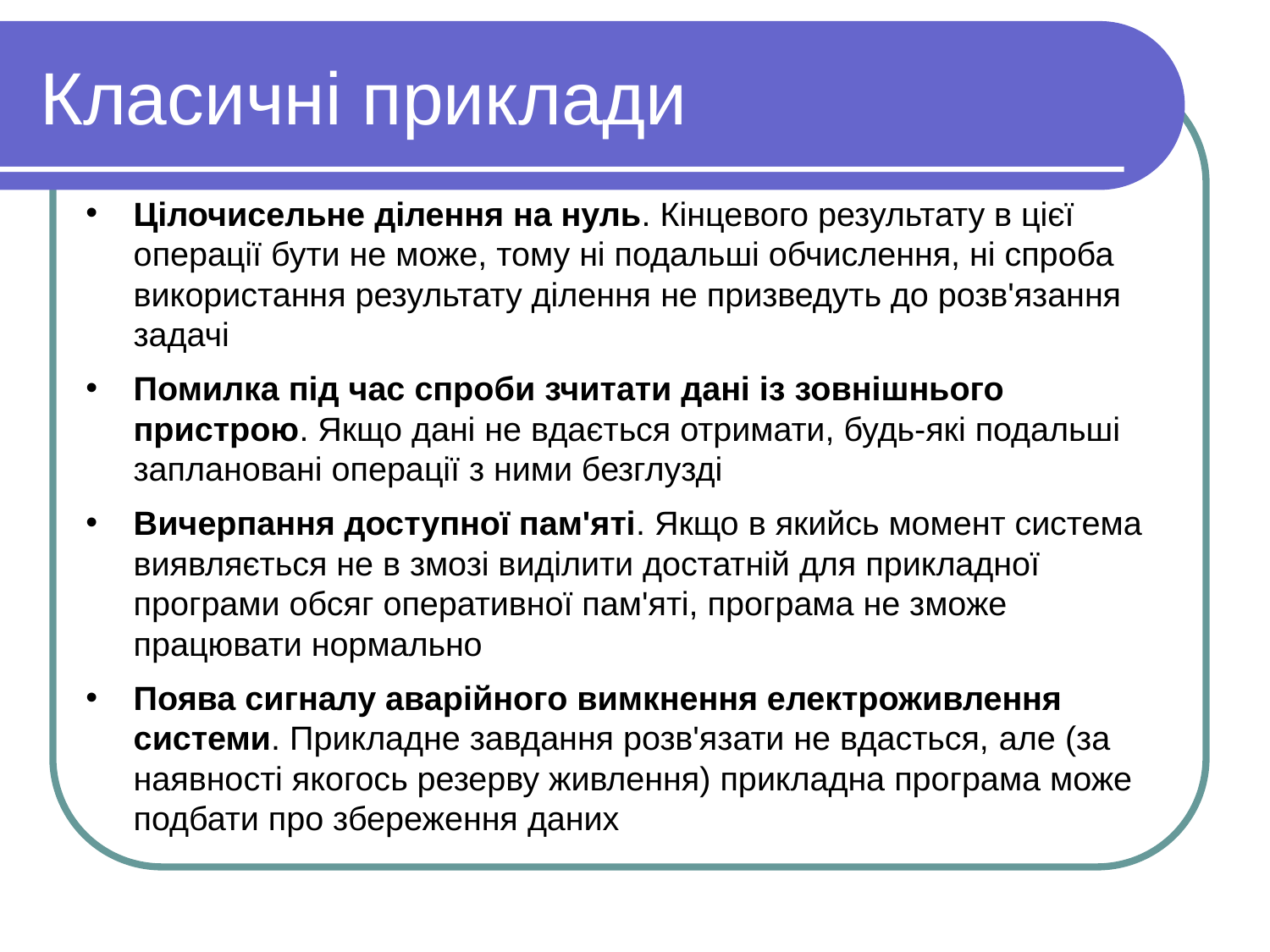

# Класичні приклади
Цілочисельне ділення на нуль. Кінцевого результату в цієї операції бути не може, тому ні подальші обчислення, ні спроба використання результату ділення не призведуть до розв'язання задачі
Помилка під час спроби зчитати дані із зовнішнього пристрою. Якщо дані не вдається отримати, будь-які подальші заплановані операції з ними безглузді
Вичерпання доступної пам'яті. Якщо в якийсь момент система виявляється не в змозі виділити достатній для прикладної програми обсяг оперативної пам'яті, програма не зможе працювати нормально
Поява сигналу аварійного вимкнення електроживлення системи. Прикладне завдання розв'язати не вдасться, але (за наявності якогось резерву живлення) прикладна програма може подбати про збереження даних